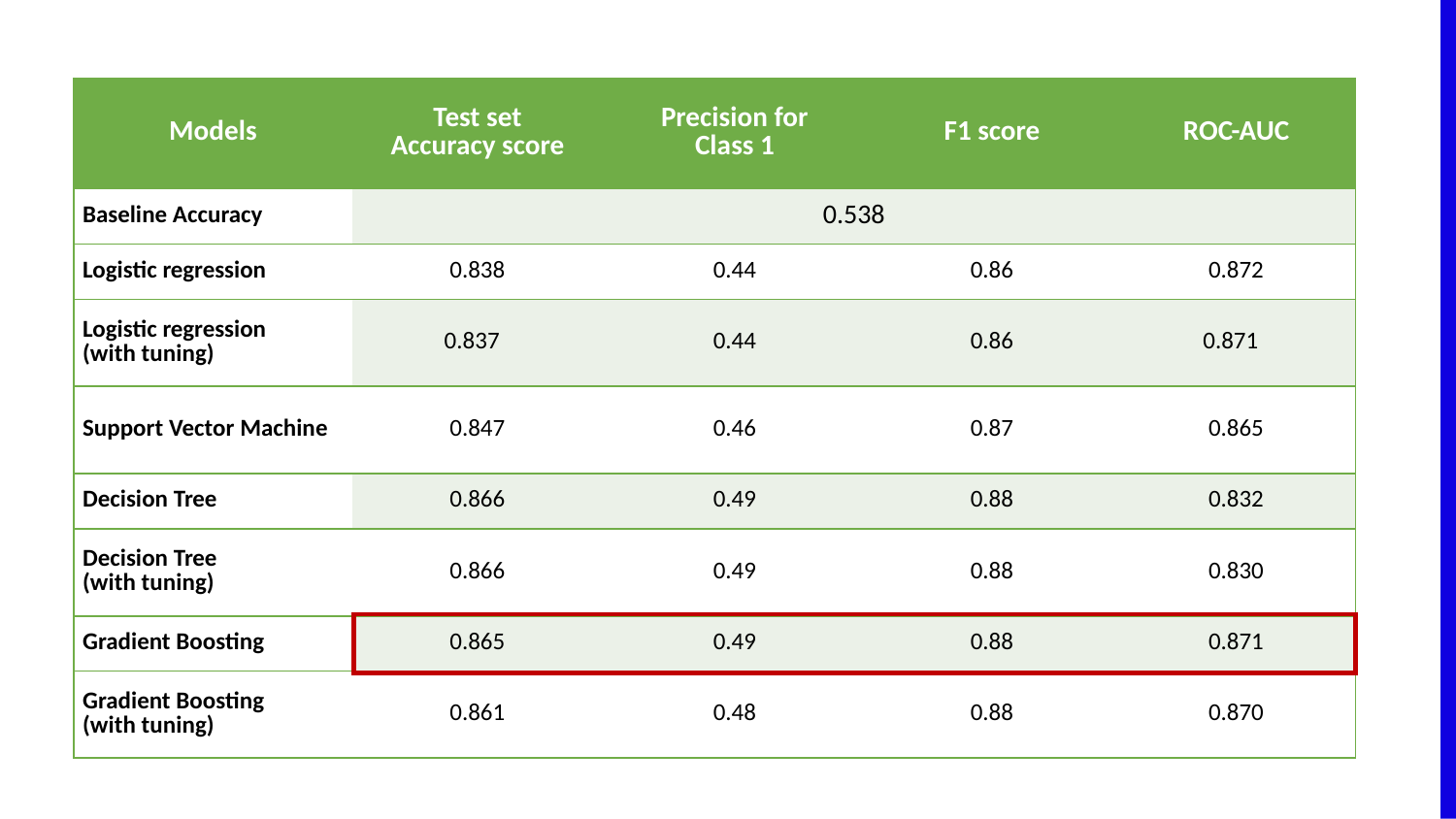

| Models | Test set Accuracy score | Precision for Class 1 | F1 score | ROC-AUC |
| --- | --- | --- | --- | --- |
| Baseline Accuracy | 0.538 |  |  |  |
| Logistic regression | 0.838 | 0.44 | 0.86 | 0.872 |
| Logistic regression (with tuning) | 0.837 | 0.44 | 0.86 | 0.871 |
| Support Vector Machine | 0.847 | 0.46 | 0.87 | 0.865 |
| Decision Tree | 0.866 | 0.49 | 0.88 | 0.832 |
| Decision Tree (with tuning) | 0.866 | 0.49 | 0.88 | 0.830 |
| Gradient Boosting | 0.865 | 0.49 | 0.88 | 0.871 |
| Gradient Boosting (with tuning) | 0.861 | 0.48 | 0.88 | 0.870 |